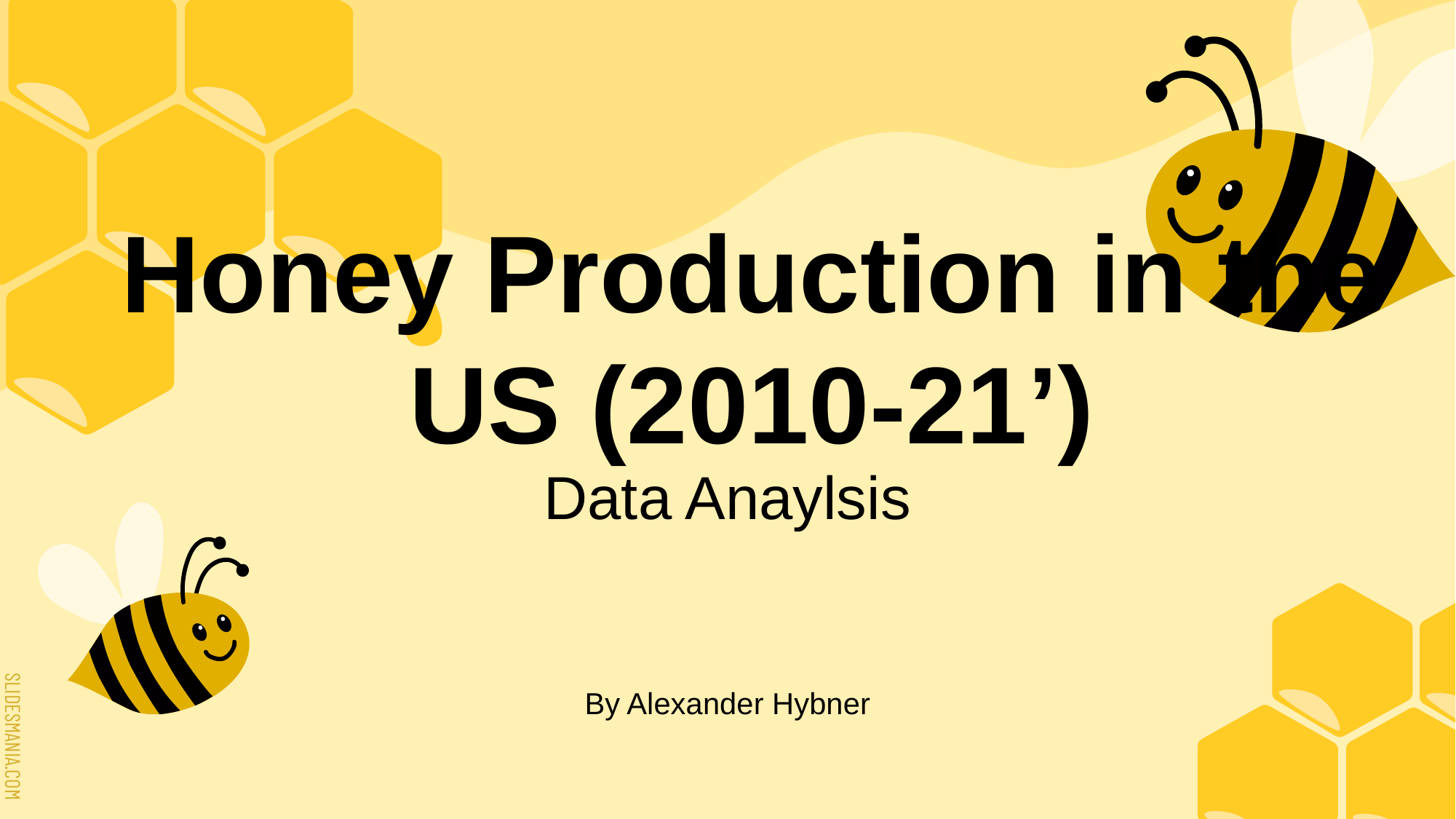

# Honey Production in the US (2010-21’)
Data Anaylsis

By Alexander Hybner